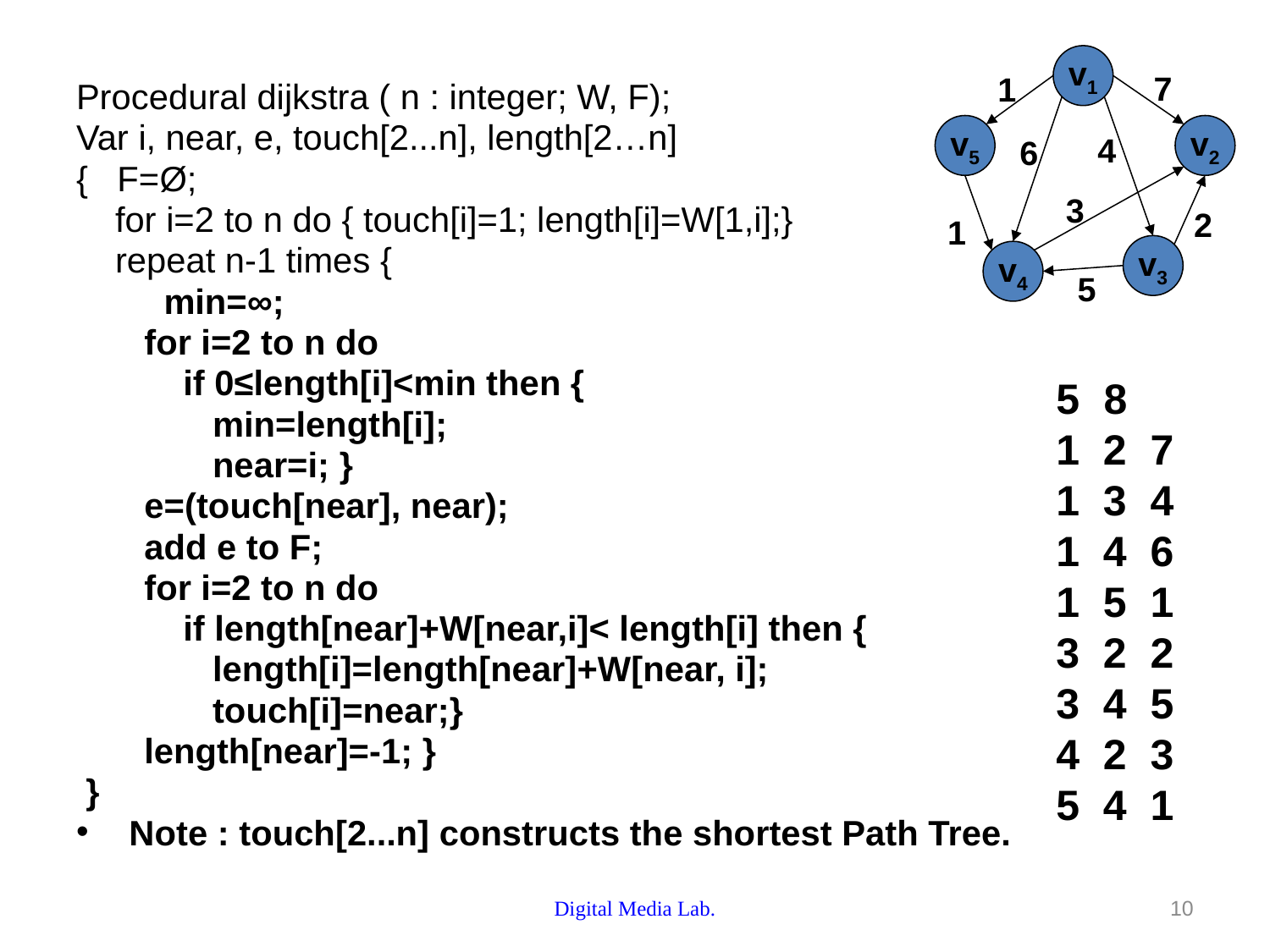

v1
v5
v2
v3
v4
7
1
4
6
3
2
1
5
Procedural dijkstra ( n : integer; W, F);
Var i, near, e, touch[2...n], length[2…n]
{   F=Ø;
    for i=2 to n do { touch[i]=1; length[i]=W[1,i];}
    repeat n-1 times {
         min=∞;
       for i=2 to n do
           if 0≤length[i]<min then {
              min=length[i];
              near=i; }
       e=(touch[near], near);
       add e to F;
       for i=2 to n do
           if length[near]+W[near,i]< length[i] then {
              length[i]=length[near]+W[near, i];
              touch[i]=near;}
       length[near]=-1; }
 }
Note : touch[2...n] constructs the shortest Path Tree.
8
1  2  7
1  3  4
1  4  6
1  5  1
3  2  2
3  4  5
4  2  3
5  4  1
Digital Media Lab.
10